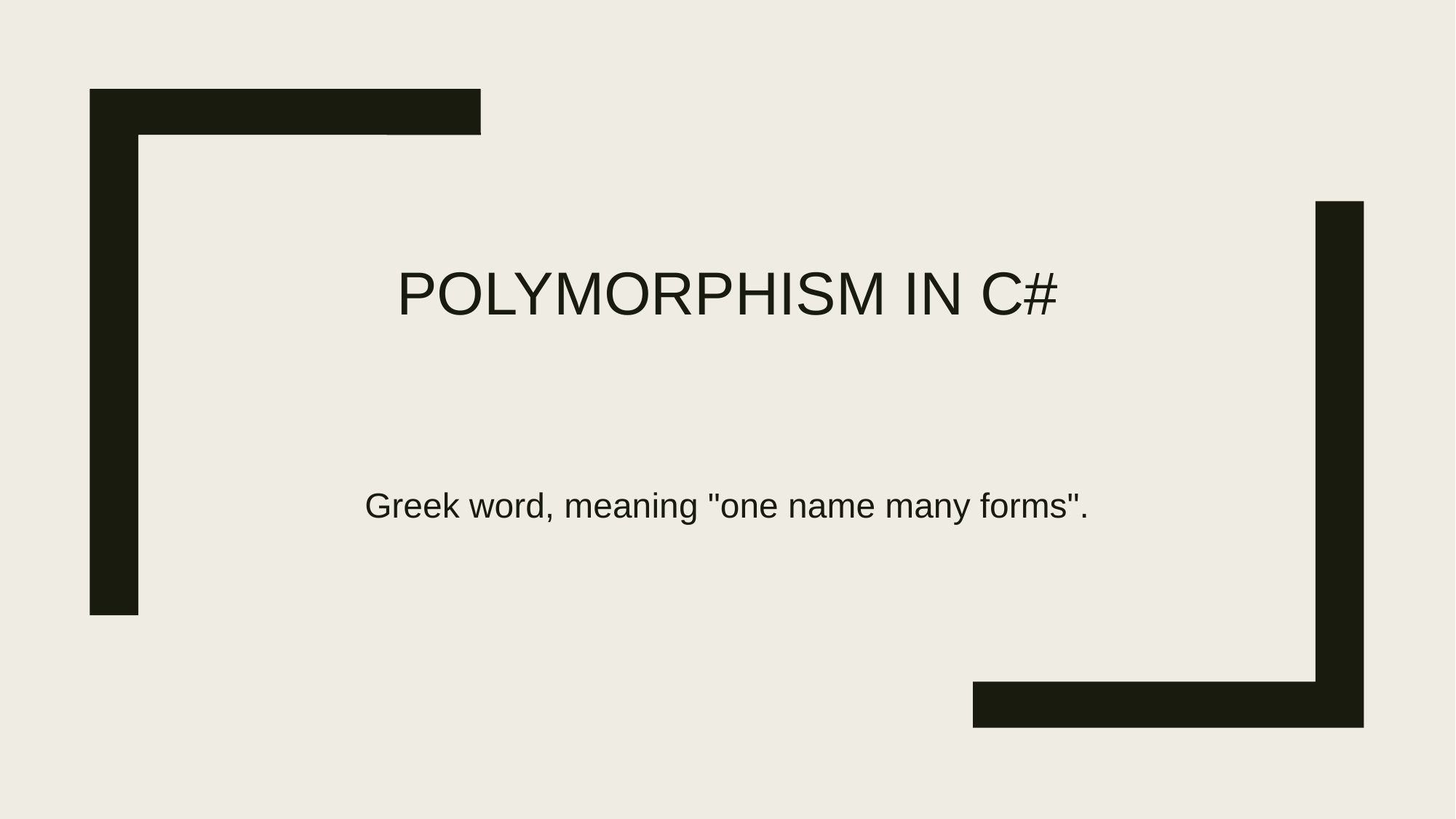

# Polymorphism in C#
Greek word, meaning "one name many forms".